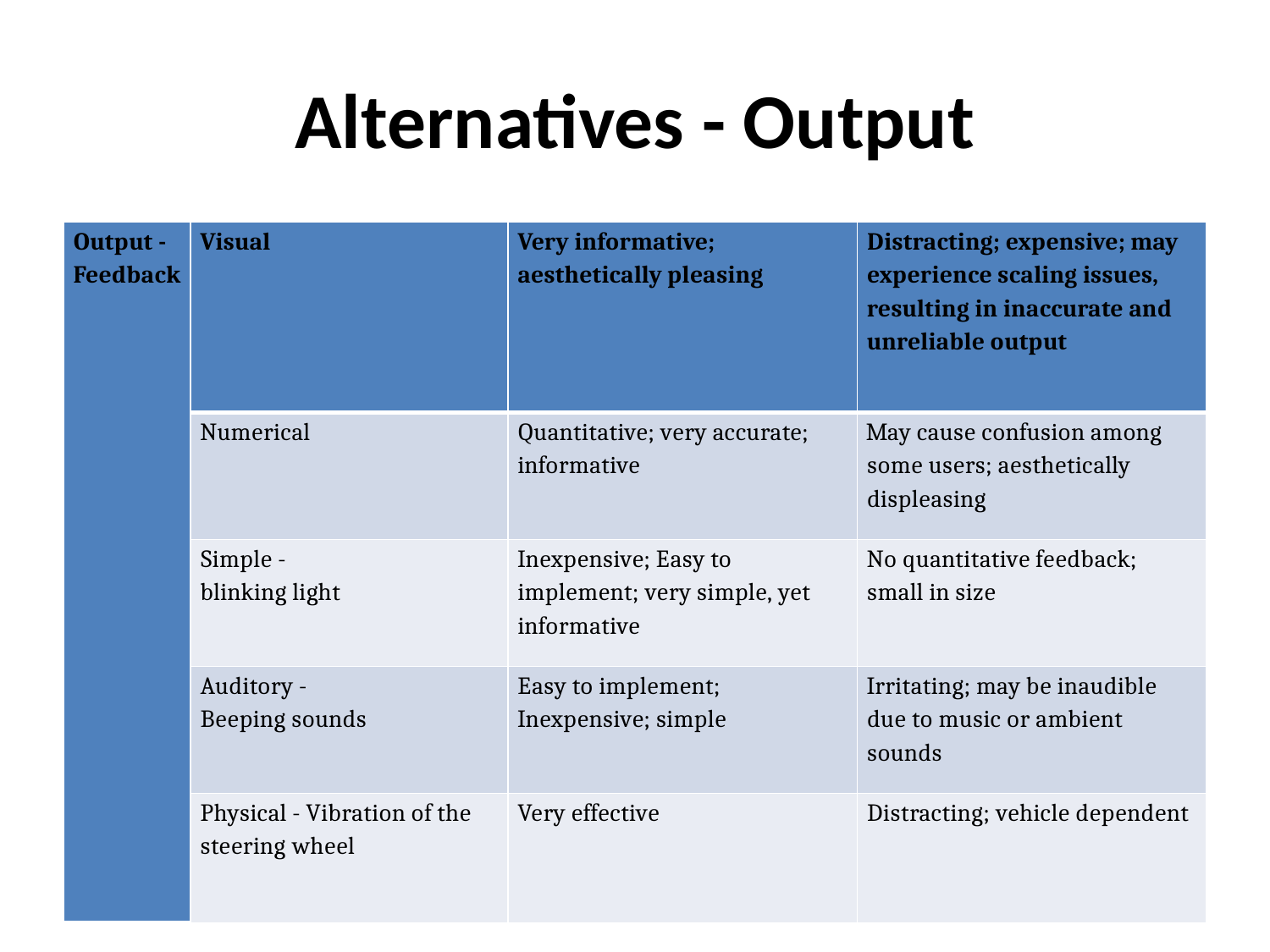

# Alternatives - Output
| Output - Feedback | Visual | Very informative; aesthetically pleasing | Distracting; expensive; may experience scaling issues, resulting in inaccurate and unreliable output |
| --- | --- | --- | --- |
|  | Numerical | Quantitative; very accurate; informative | May cause confusion among some users; aesthetically displeasing |
|  | Simple - blinking light | Inexpensive; Easy to implement; very simple, yet informative | No quantitative feedback; small in size |
|  | Auditory - Beeping sounds | Easy to implement; Inexpensive; simple | Irritating; may be inaudible due to music or ambient sounds |
|  | Physical - Vibration of the steering wheel | Very effective | Distracting; vehicle dependent |